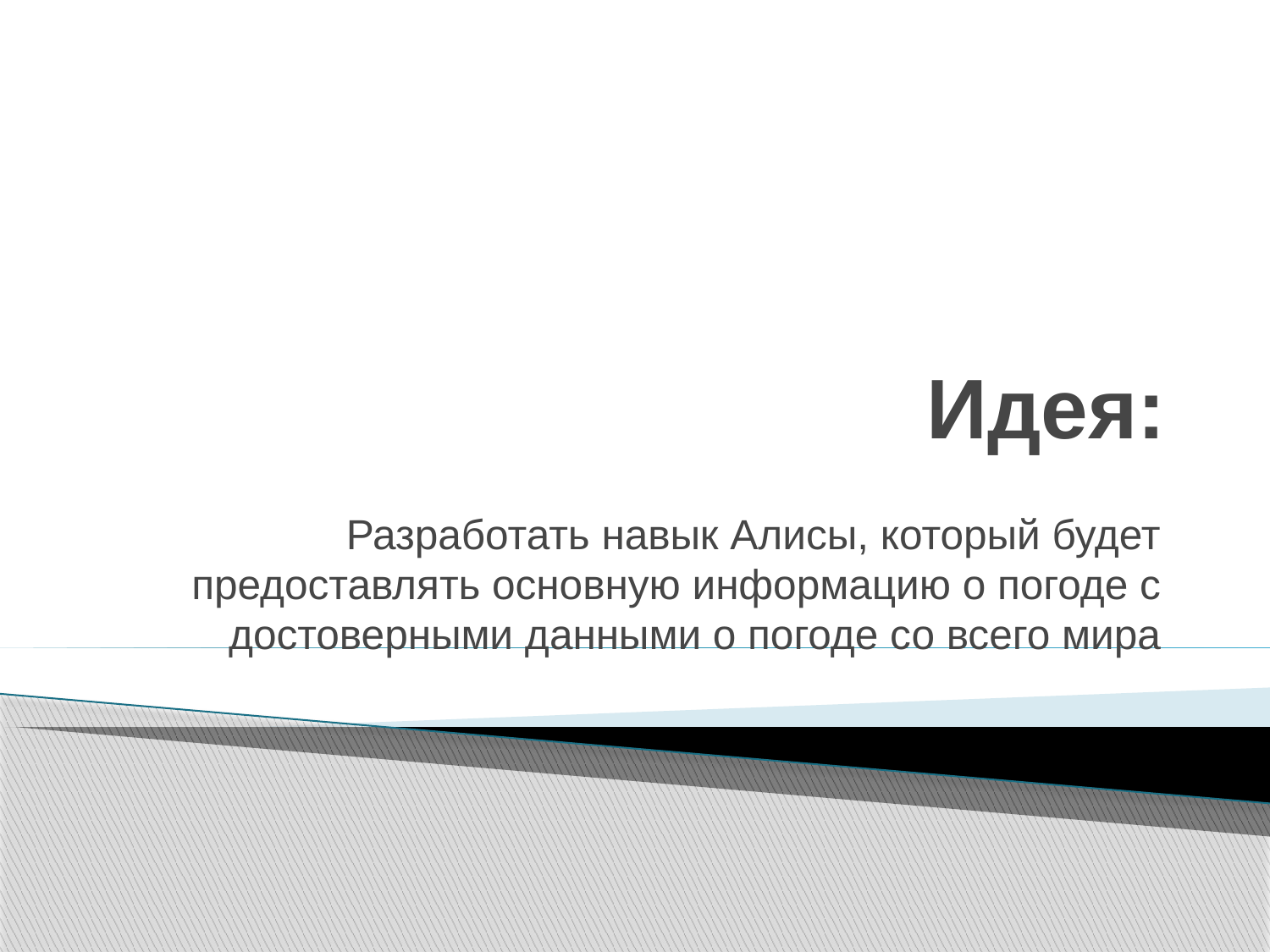

# Идея:
Разработать навык Алисы, который будет предоставлять основную информацию о погоде с достоверными данными о погоде со всего мира